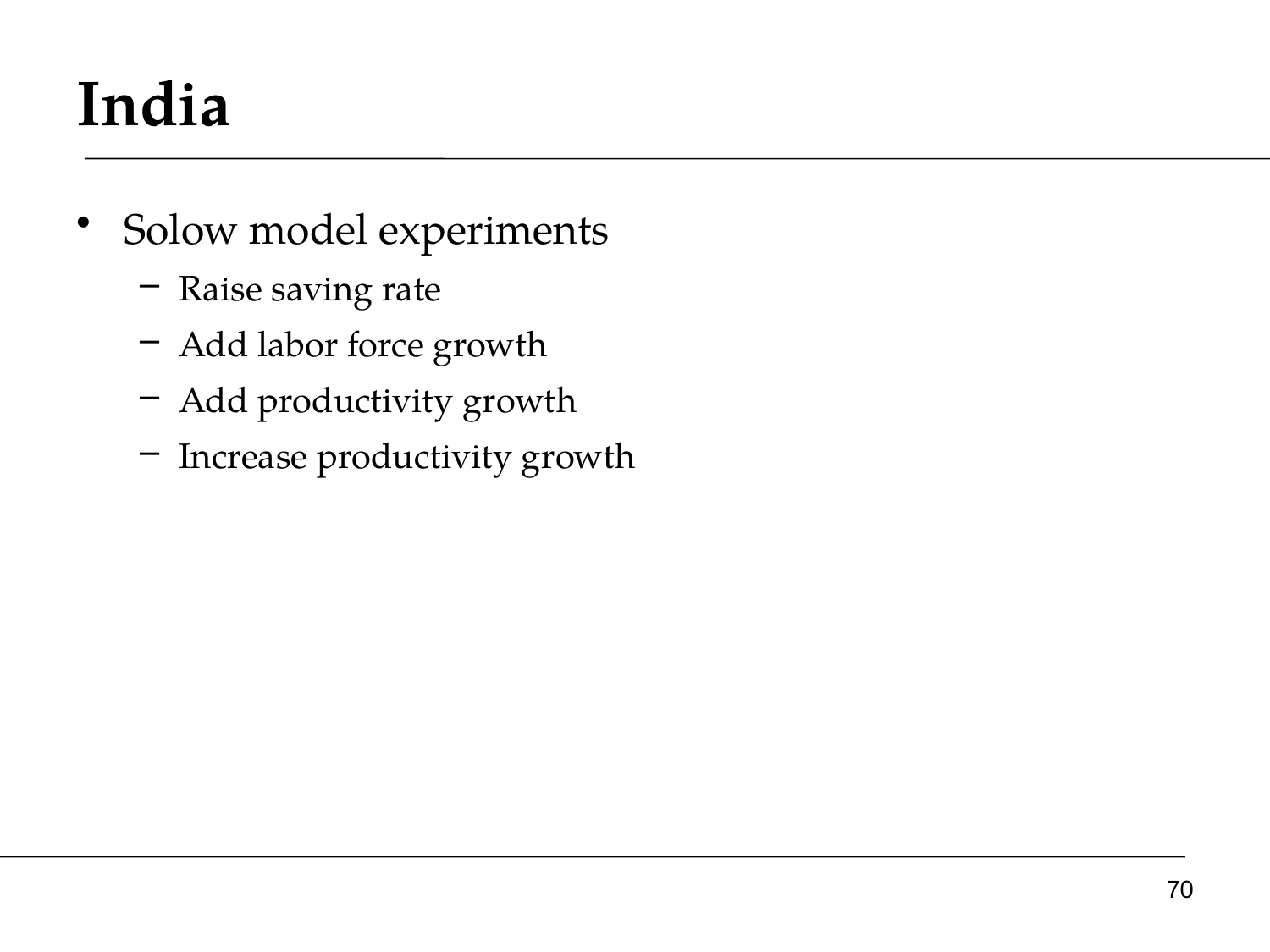

# India
Solow model experiments
Raise saving rate
Add labor force growth
Add productivity growth
Increase productivity growth
70